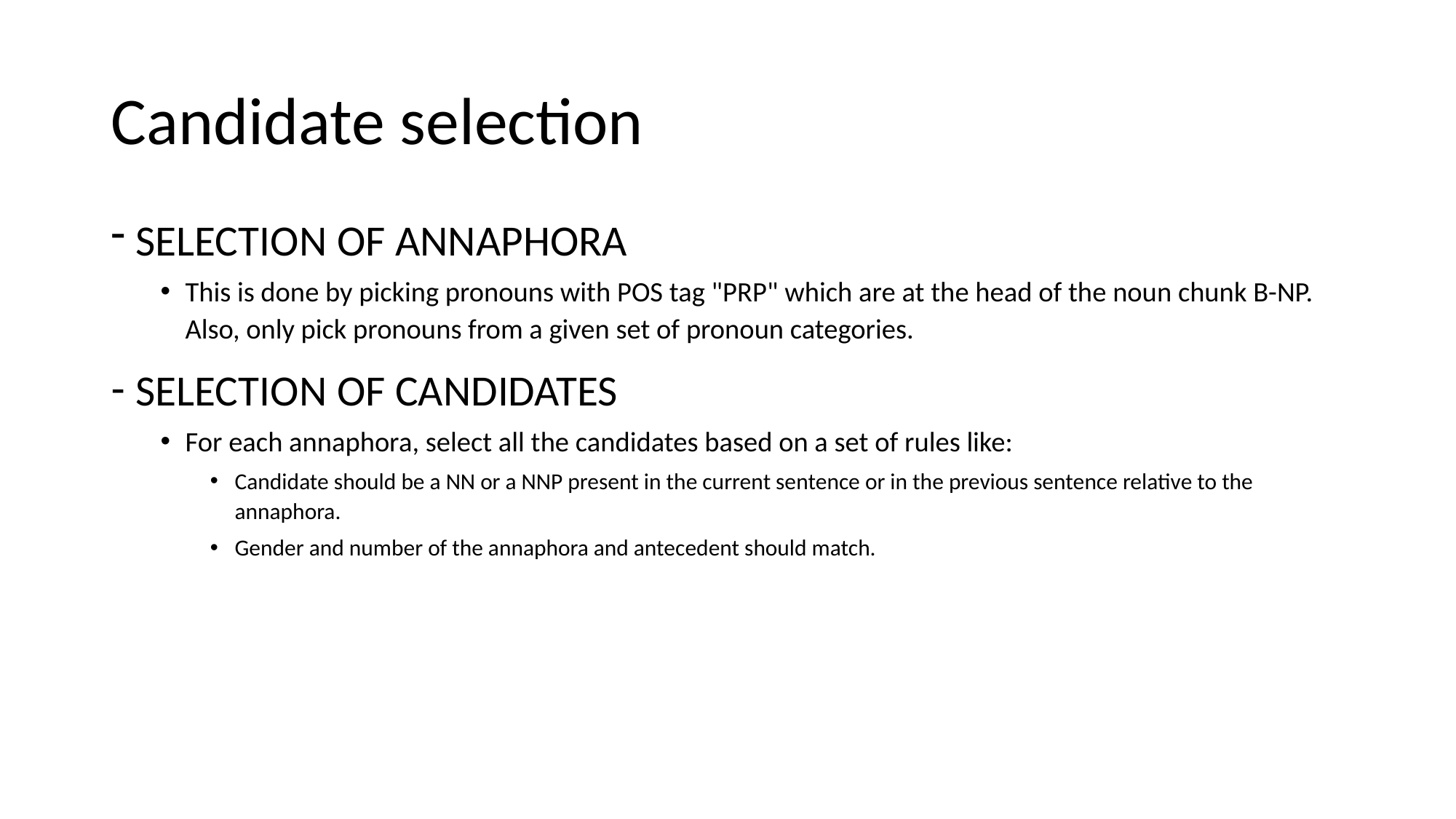

# Candidate selection
SELECTION OF ANNAPHORA
This is done by picking pronouns with POS tag "PRP" which are at the head of the noun chunk B-NP. Also, only pick pronouns from a given set of pronoun categories.
SELECTION OF CANDIDATES
For each annaphora, select all the candidates based on a set of rules like:
Candidate should be a NN or a NNP present in the current sentence or in the previous sentence relative to the annaphora.
Gender and number of the annaphora and antecedent should match.